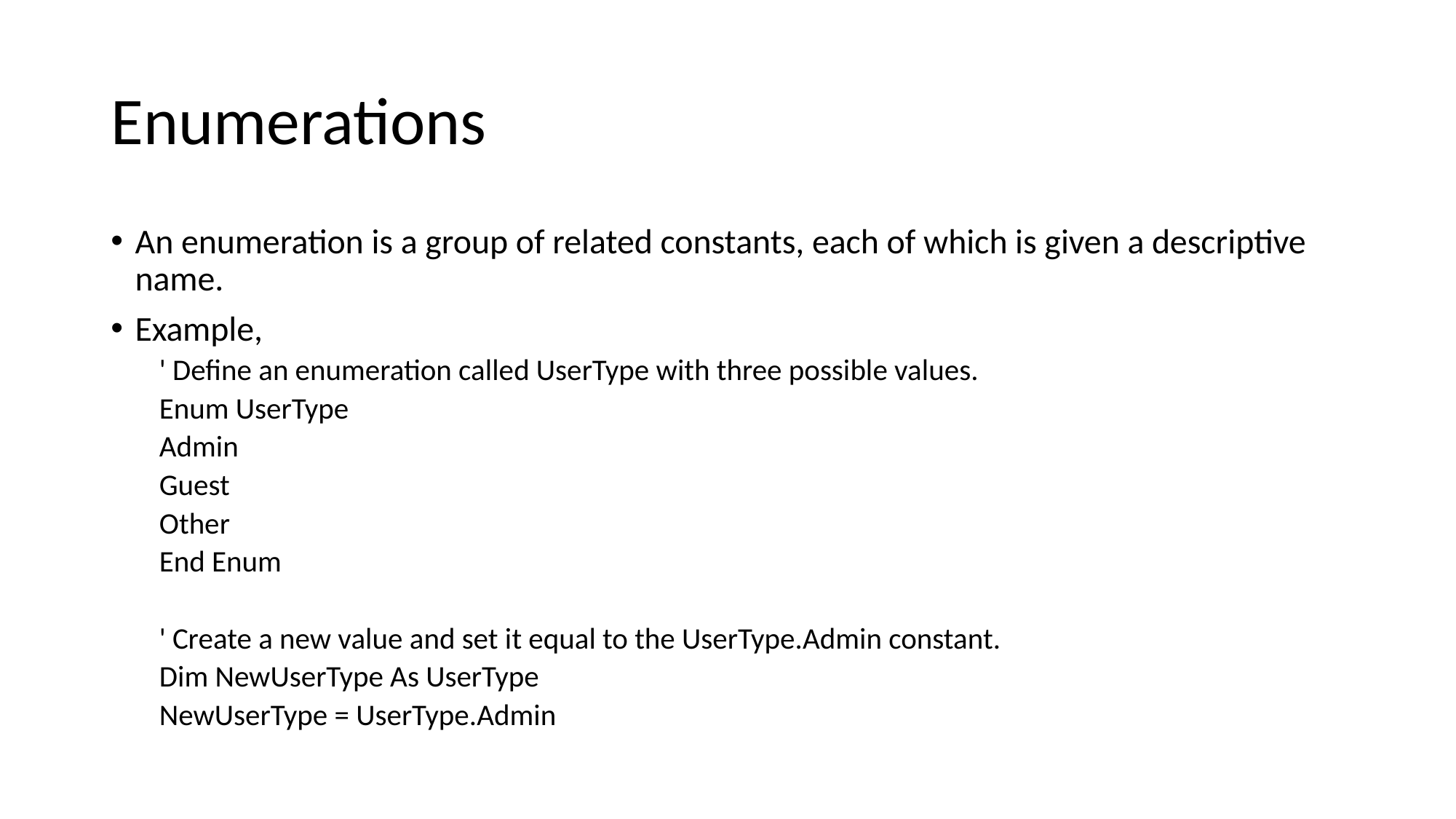

# Enumerations
An enumeration is a group of related constants, each of which is given a descriptive name.
Example,
' Define an enumeration called UserType with three possible values.
Enum UserType
Admin
Guest
Other
End Enum

' Create a new value and set it equal to the UserType.Admin constant.
Dim NewUserType As UserType
NewUserType = UserType.Admin